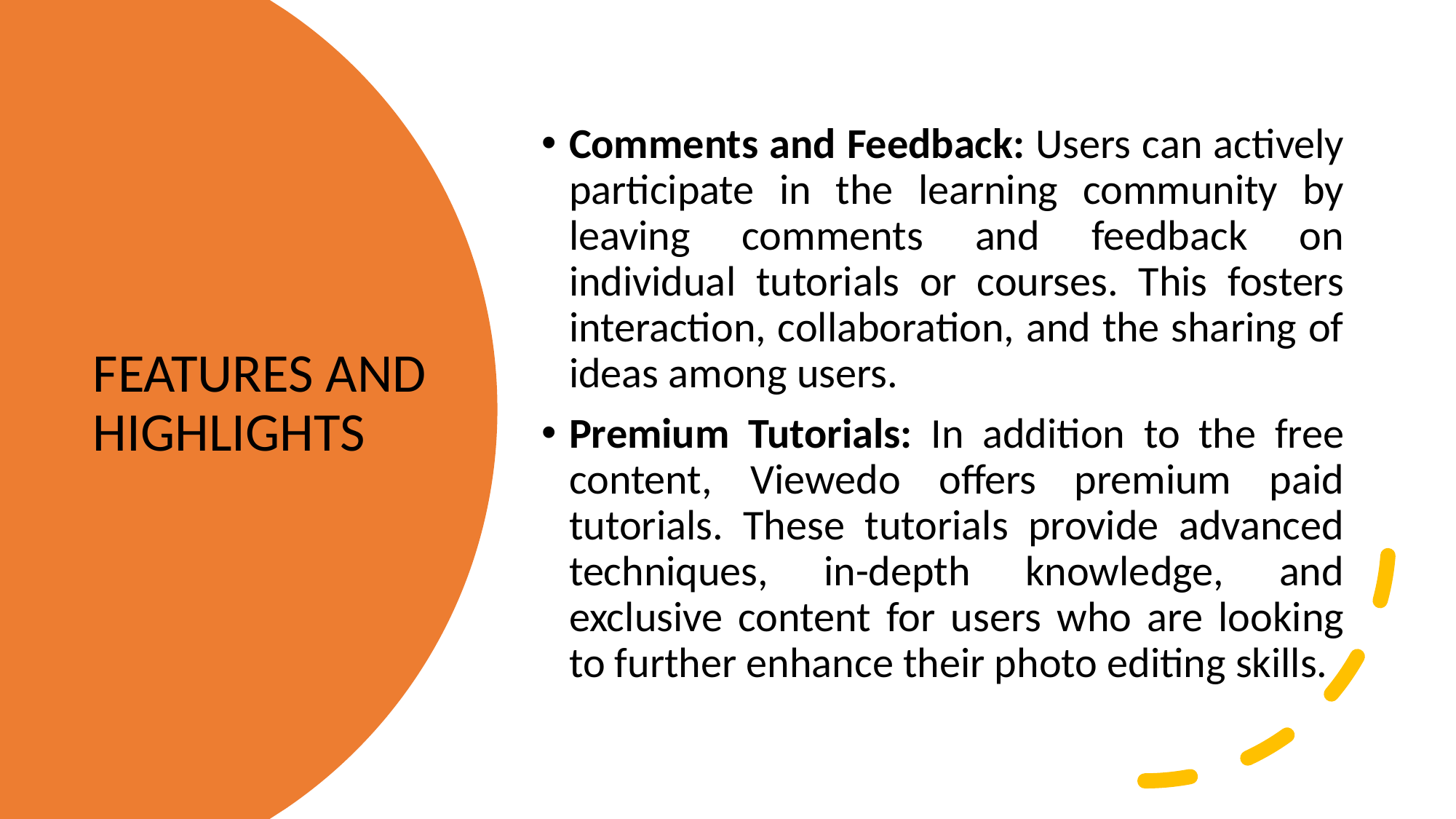

Comments and Feedback: Users can actively participate in the learning community by leaving comments and feedback on individual tutorials or courses. This fosters interaction, collaboration, and the sharing of ideas among users.
Premium Tutorials: In addition to the free content, Viewedo offers premium paid tutorials. These tutorials provide advanced techniques, in-depth knowledge, and exclusive content for users who are looking to further enhance their photo editing skills.
# FEATURES AND HIGHLIGHTS